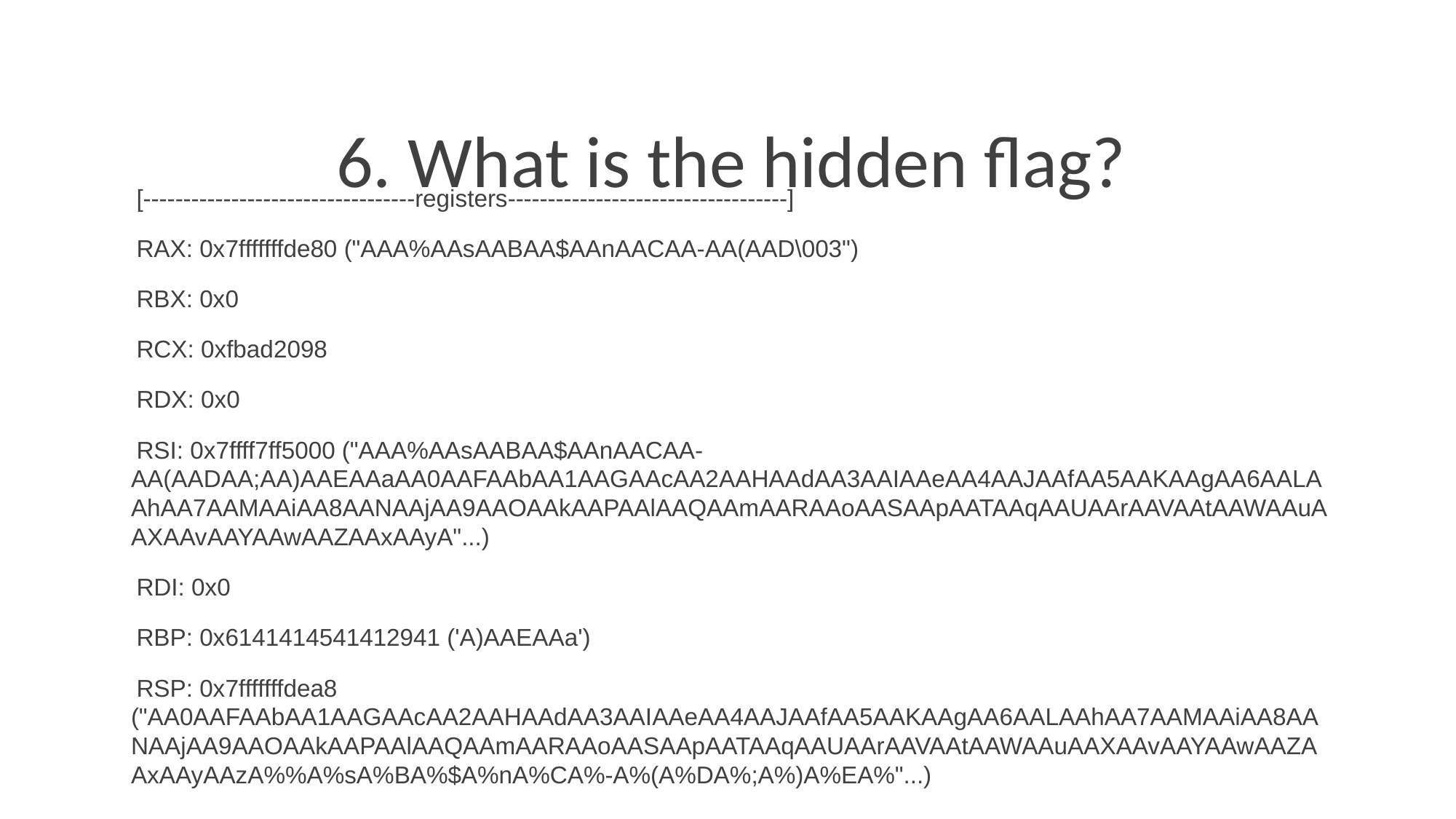

6. What is the hidden flag?

[----------------------------------registers-----------------------------------]
RAX: 0x7fffffffde80 ("AAA%AAsAABAA$AAnAACAA-AA(AAD\003")
RBX: 0x0
RCX: 0xfbad2098
RDX: 0x0
RSI: 0x7ffff7ff5000 ("AAA%AAsAABAA$AAnAACAA-AA(AADAA;AA)AAEAAaAA0AAFAAbAA1AAGAAcAA2AAHAAdAA3AAIAAeAA4AAJAAfAA5AAKAAgAA6AALAAhAA7AAMAAiAA8AANAAjAA9AAOAAkAAPAAlAAQAAmAARAAoAASAApAATAAqAAUAArAAVAAtAAWAAuAAXAAvAAYAAwAAZAAxAAyA"...)
RDI: 0x0
RBP: 0x6141414541412941 ('A)AAEAAa')
RSP: 0x7fffffffdea8 ("AA0AAFAAbAA1AAGAAcAA2AAHAAdAA3AAIAAeAA4AAJAAfAA5AAKAAgAA6AALAAhAA7AAMAAiAA8AANAAjAA9AAOAAkAAPAAlAAQAAmAARAAoAASAApAATAAqAAUAArAAVAAtAAWAAuAAXAAvAAYAAwAAZAAxAAyAAzA%%A%sA%BA%$A%nA%CA%-A%(A%DA%;A%)A%EA%"...)